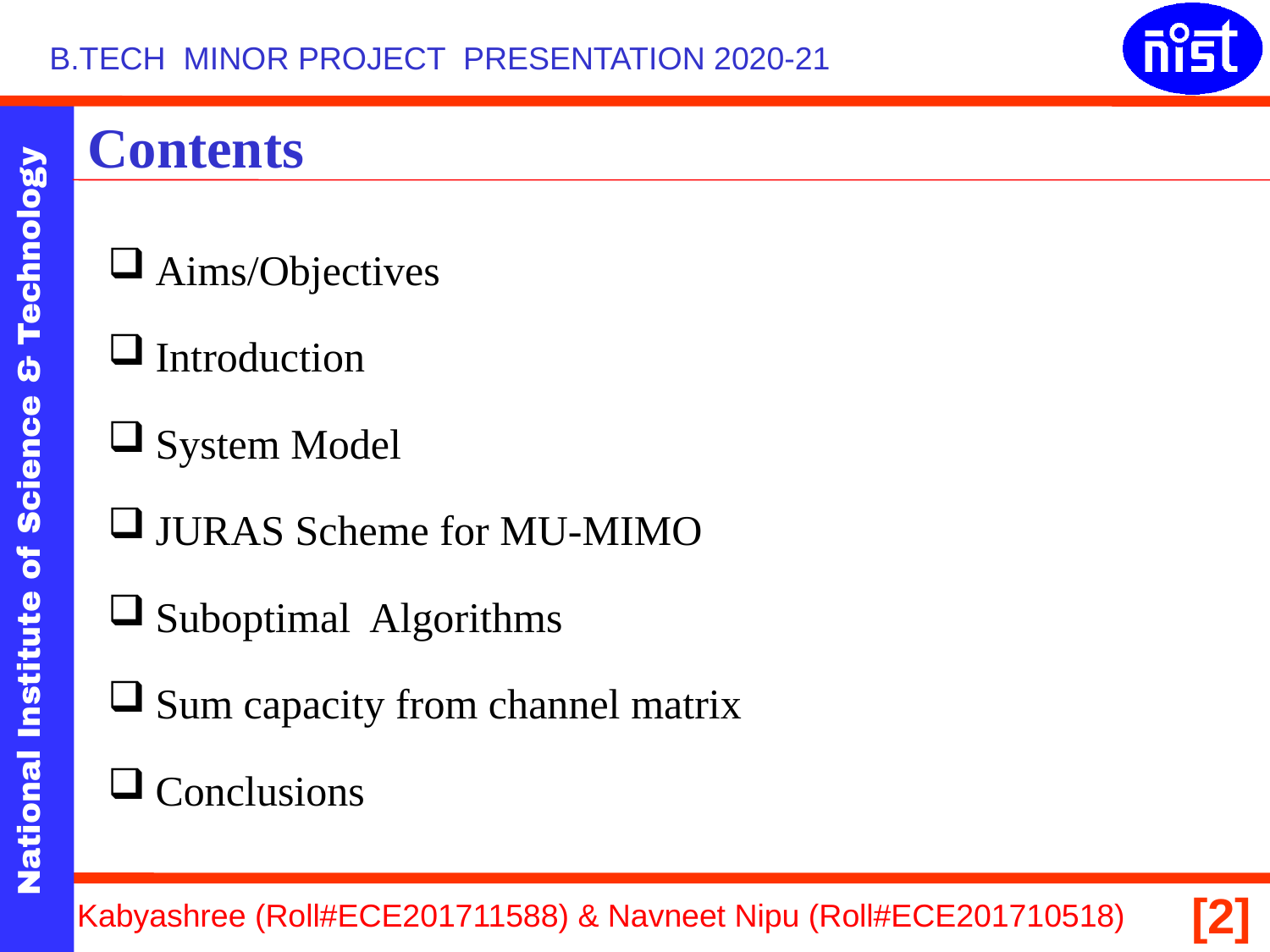

Contents
Aims/Objectives
Introduction
System Model
JURAS Scheme for MU-MIMO
Suboptimal  Algorithms
Sum capacity from channel matrix
Conclusions